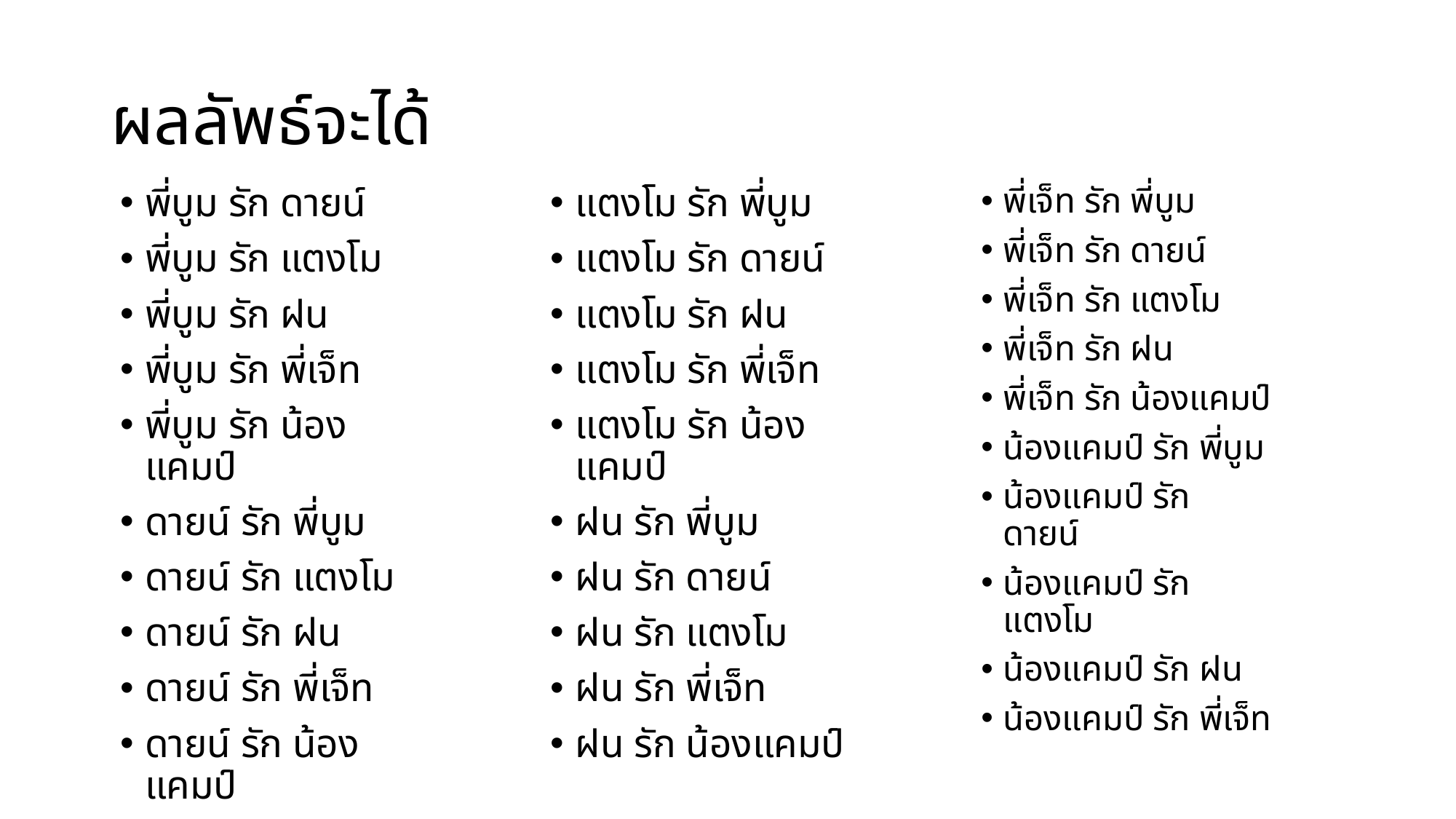

# ผลลัพธ์จะได้
พี่บูม รัก ดายน์
พี่บูม รัก แตงโม
พี่บูม รัก ฝน
พี่บูม รัก พี่เจ็ท
พี่บูม รัก น้องแคมป์
ดายน์ รัก พี่บูม
ดายน์ รัก แตงโม
ดายน์ รัก ฝน
ดายน์ รัก พี่เจ็ท
ดายน์ รัก น้องแคมป์
แตงโม รัก พี่บูม
แตงโม รัก ดายน์
แตงโม รัก ฝน
แตงโม รัก พี่เจ็ท
แตงโม รัก น้องแคมป์
ฝน รัก พี่บูม
ฝน รัก ดายน์
ฝน รัก แตงโม
ฝน รัก พี่เจ็ท
ฝน รัก น้องแคมป์
พี่เจ็ท รัก พี่บูม
พี่เจ็ท รัก ดายน์
พี่เจ็ท รัก แตงโม
พี่เจ็ท รัก ฝน
พี่เจ็ท รัก น้องแคมป์
น้องแคมป์ รัก พี่บูม
น้องแคมป์ รัก ดายน์
น้องแคมป์ รัก แตงโม
น้องแคมป์ รัก ฝน
น้องแคมป์ รัก พี่เจ็ท